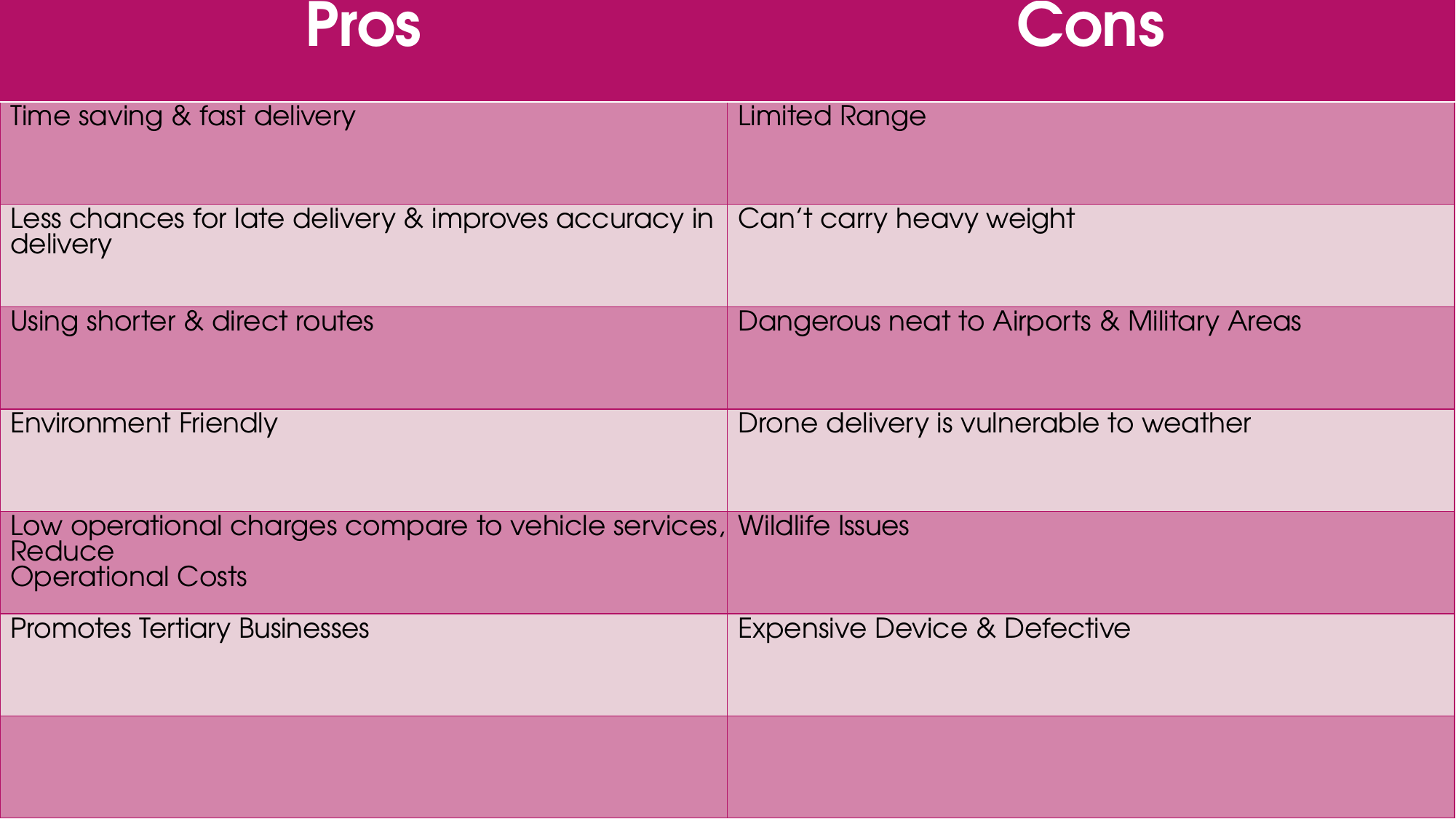

| Pros | Cons |
| --- | --- |
| Time saving & fast delivery | Limited Range |
| Less chances for late delivery & improves accuracy in delivery | Can’t carry heavy weight |
| Using shorter & direct routes | Dangerous neat to Airports & Military Areas |
| Environment Friendly | Drone delivery is vulnerable to weather |
| Low operational charges compare to vehicle services, Reduce Operational Costs | Wildlife Issues |
| Promotes Tertiary Businesses | Expensive Device & Defective |
|  |  |